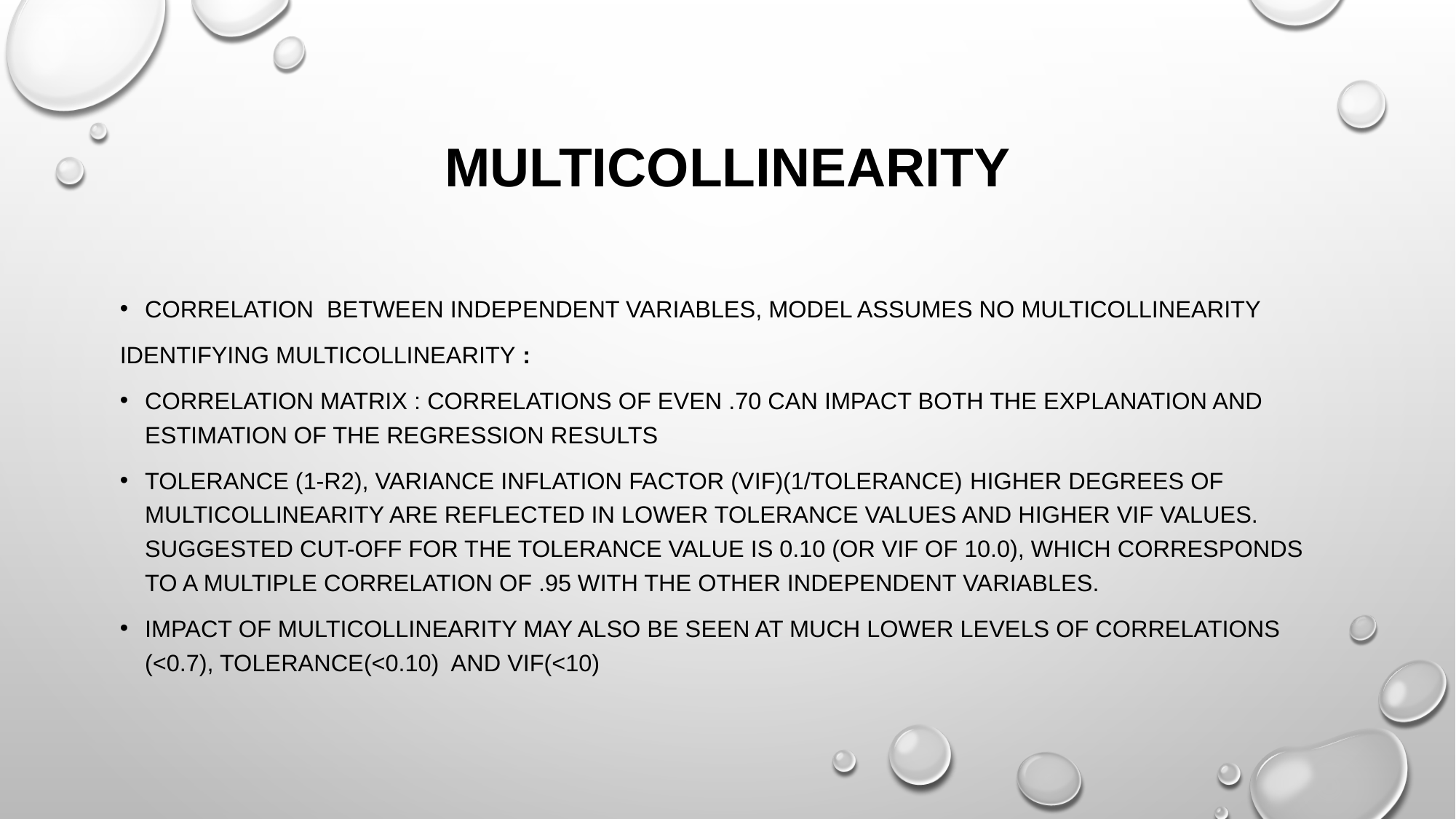

# Multicollinearity
Correlation  between independent variables, Model assumes no Multicollinearity
IDENTIFYING MULTICOLLINEARITY :
correlation matrix : correlations of even .70 can impact both the explanation and estimation of the regression results
Tolerance (1-r2), Variance Inflation Factor (VIF)(1/tolerance) higher degrees of multicollinearity are reflected in lower tolerance values and higher VIF values. suggested cut-off for the tolerance value is 0.10 (or VIF of 10.0), which corresponds to a multiple correlation of .95 with the other independent variables.
Impact of multicollinearity may also be seen at much lower levels of correlations  (<0.7), tolerance(<0.10)  and vif(<10)